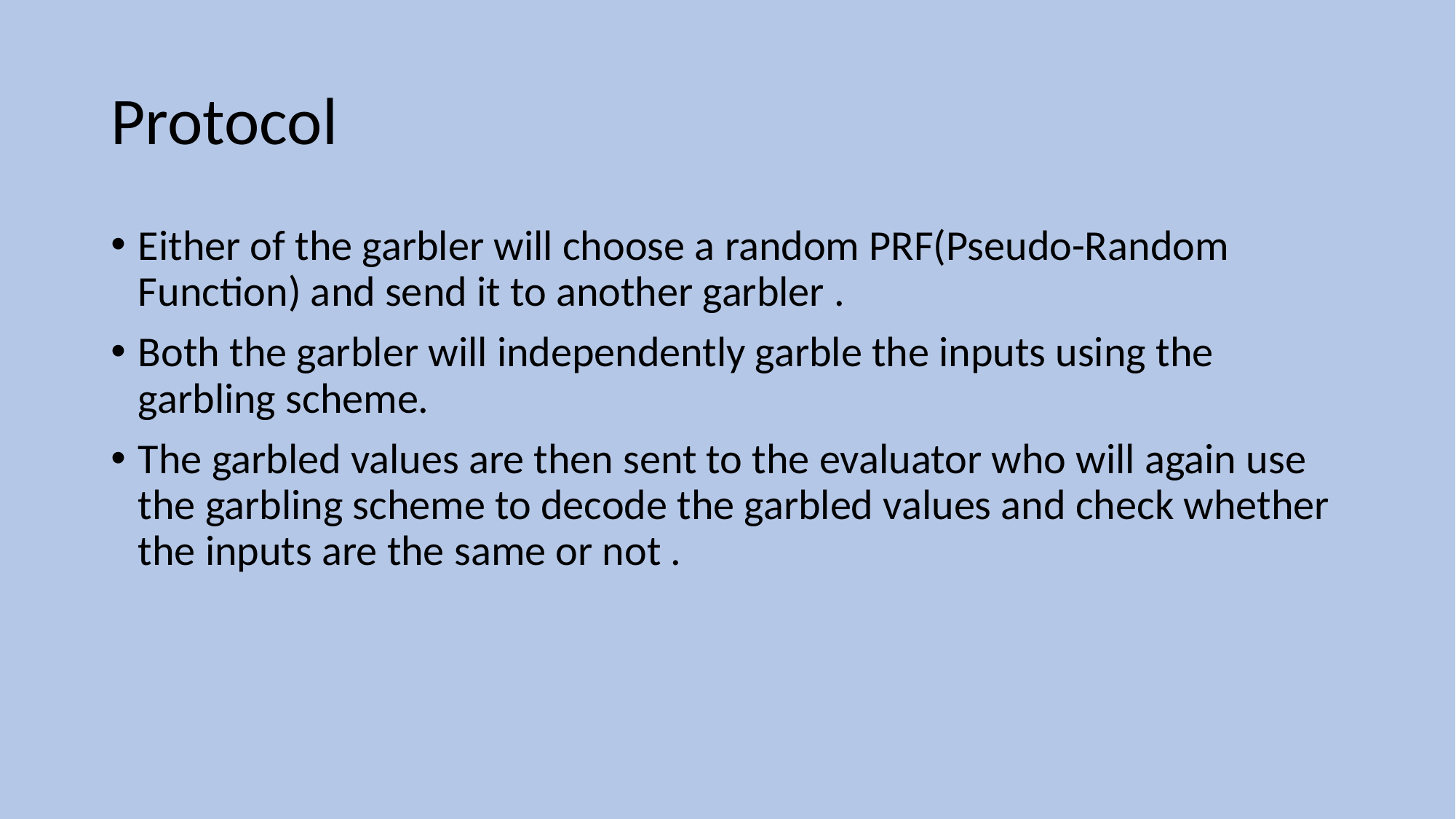

# Protocol
Either of the garbler will choose a random PRF(Pseudo-Random Function) and send it to another garbler .
Both the garbler will independently garble the inputs using the garbling scheme.
The garbled values are then sent to the evaluator who will again use the garbling scheme to decode the garbled values and check whether the inputs are the same or not .